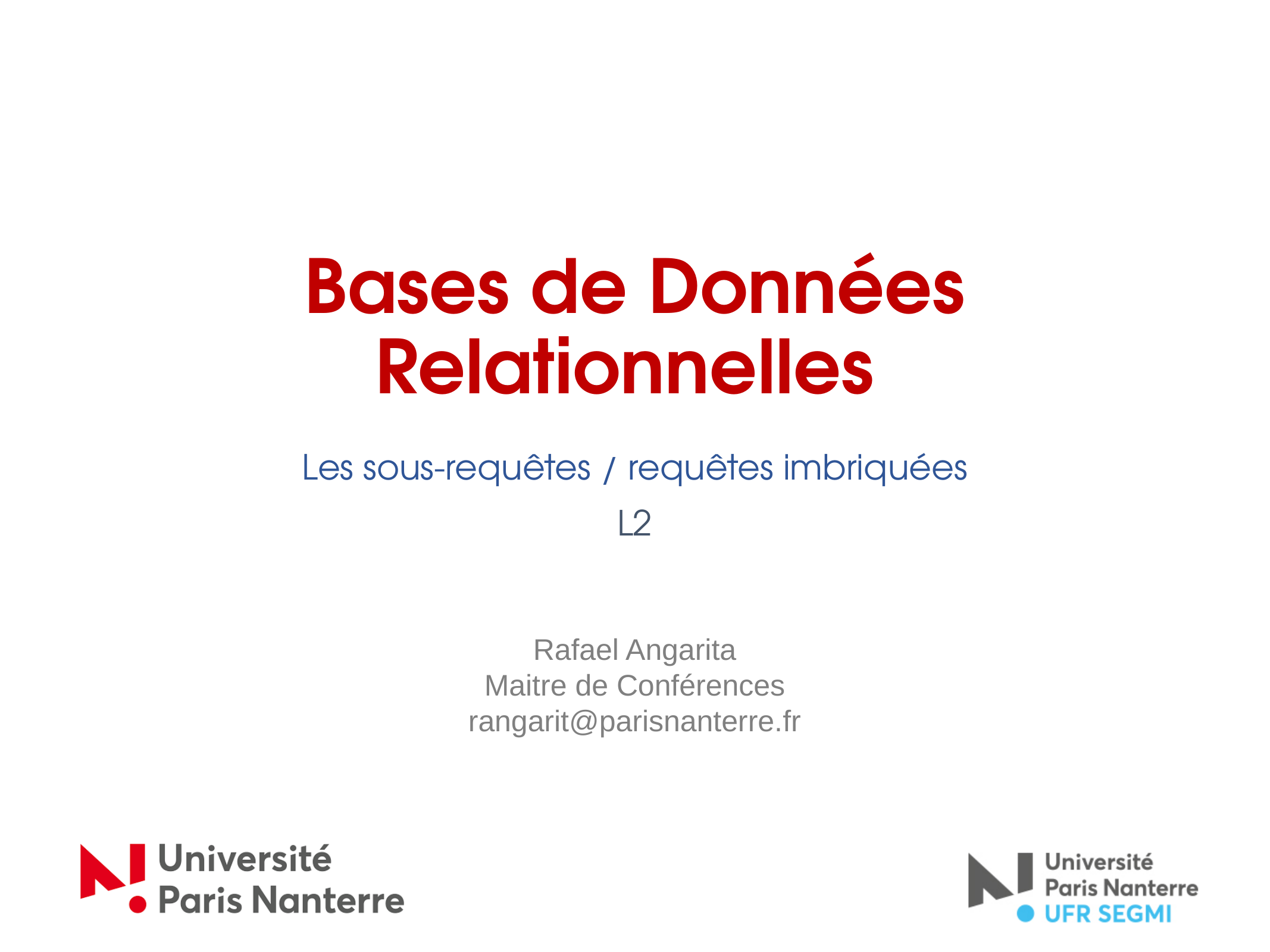

# Bases de Données Relationnelles
Les sous-requêtes / requêtes imbriquées
L2